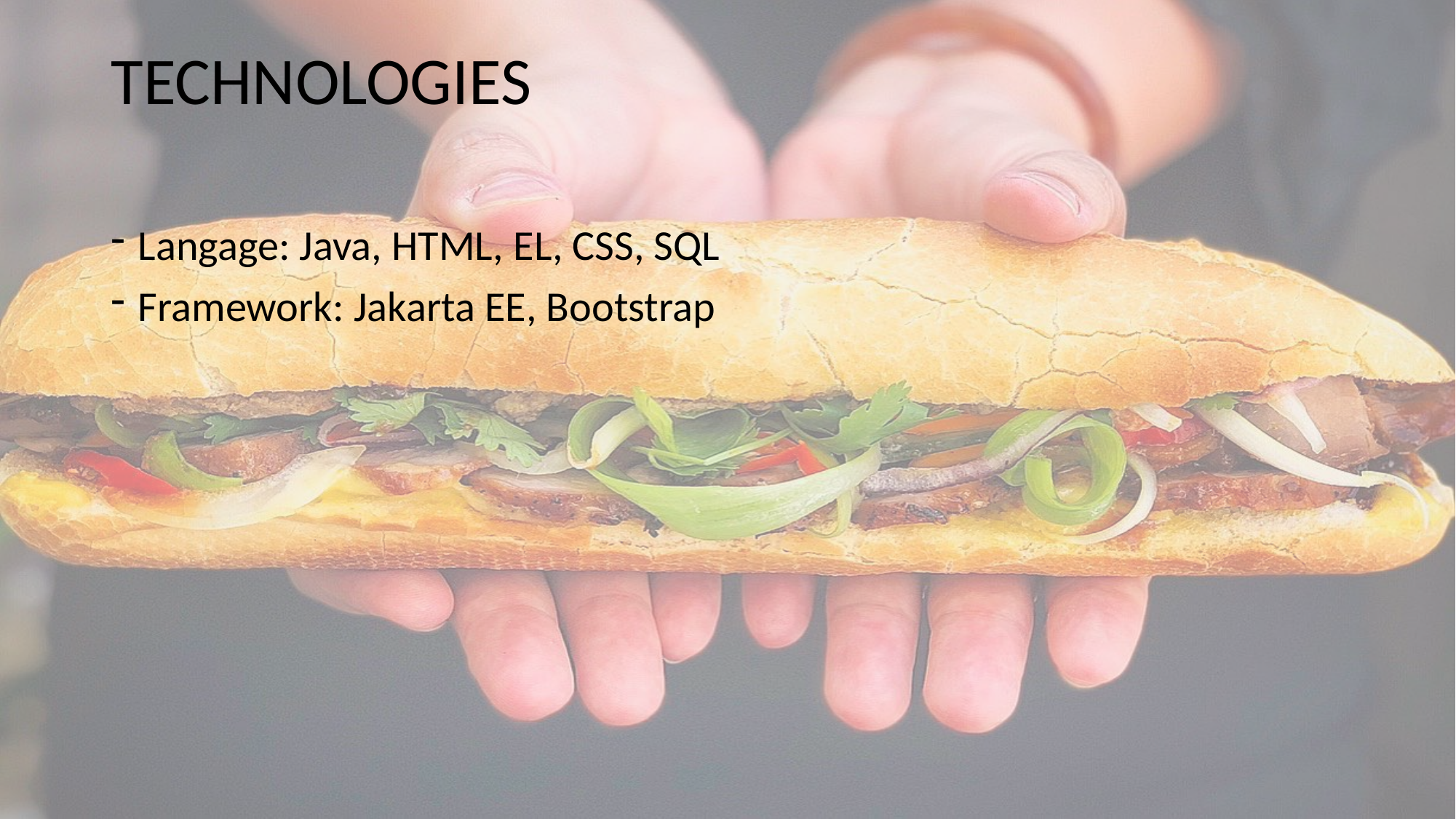

# TECHNOLOGIES
Langage: Java, HTML, EL, CSS, SQL
Framework: Jakarta EE, Bootstrap